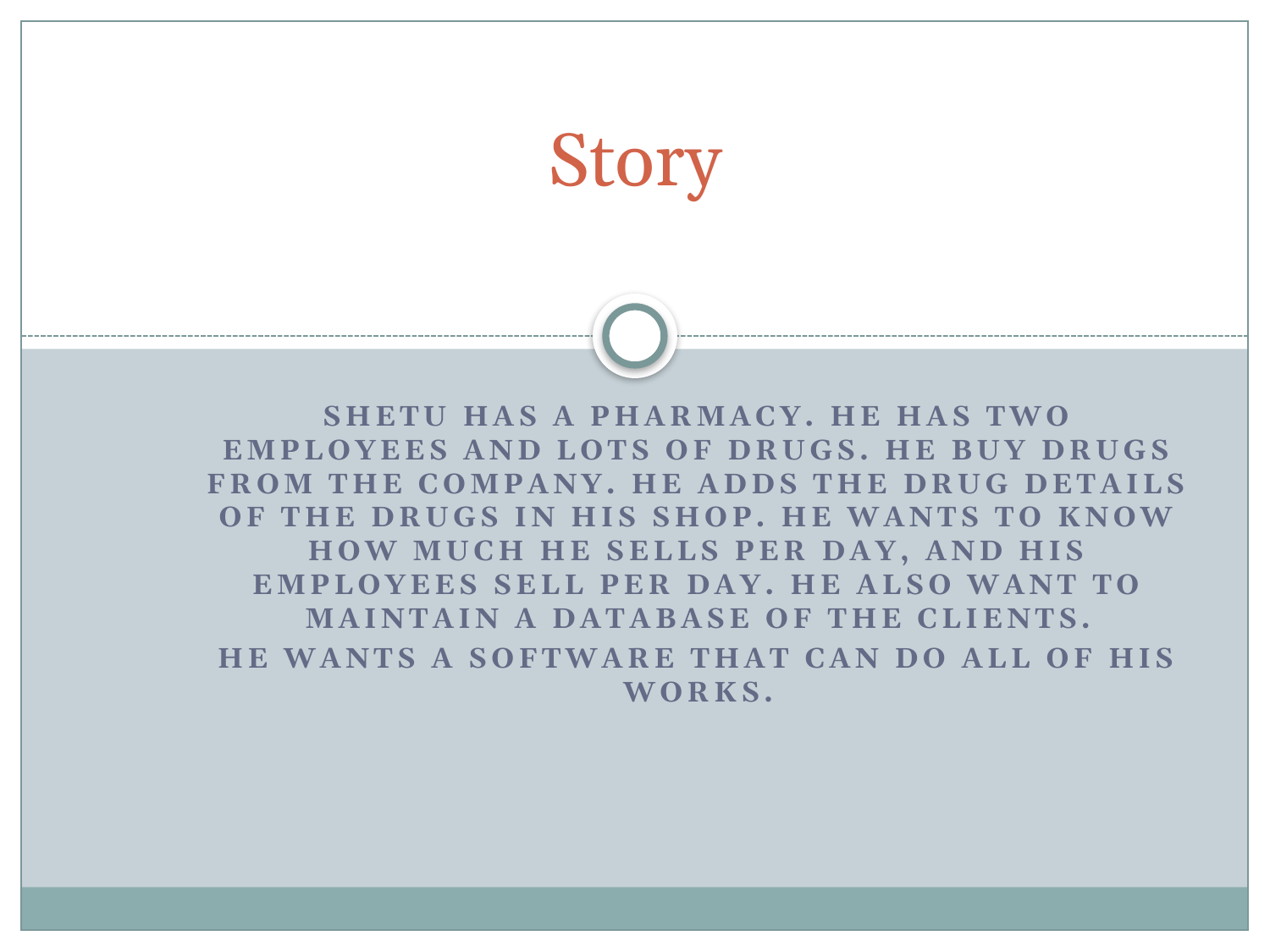

# Story
Shetu Has a Pharmacy. He has two employees and lots of drugs. He Buy drugs from the Company. He Adds the drug details of the drugs in his shop. He wants to know how much he sells per day, and his employees sell per day. He Also want to maintain a database of the clients.
He wants a Software that can do all of his works.